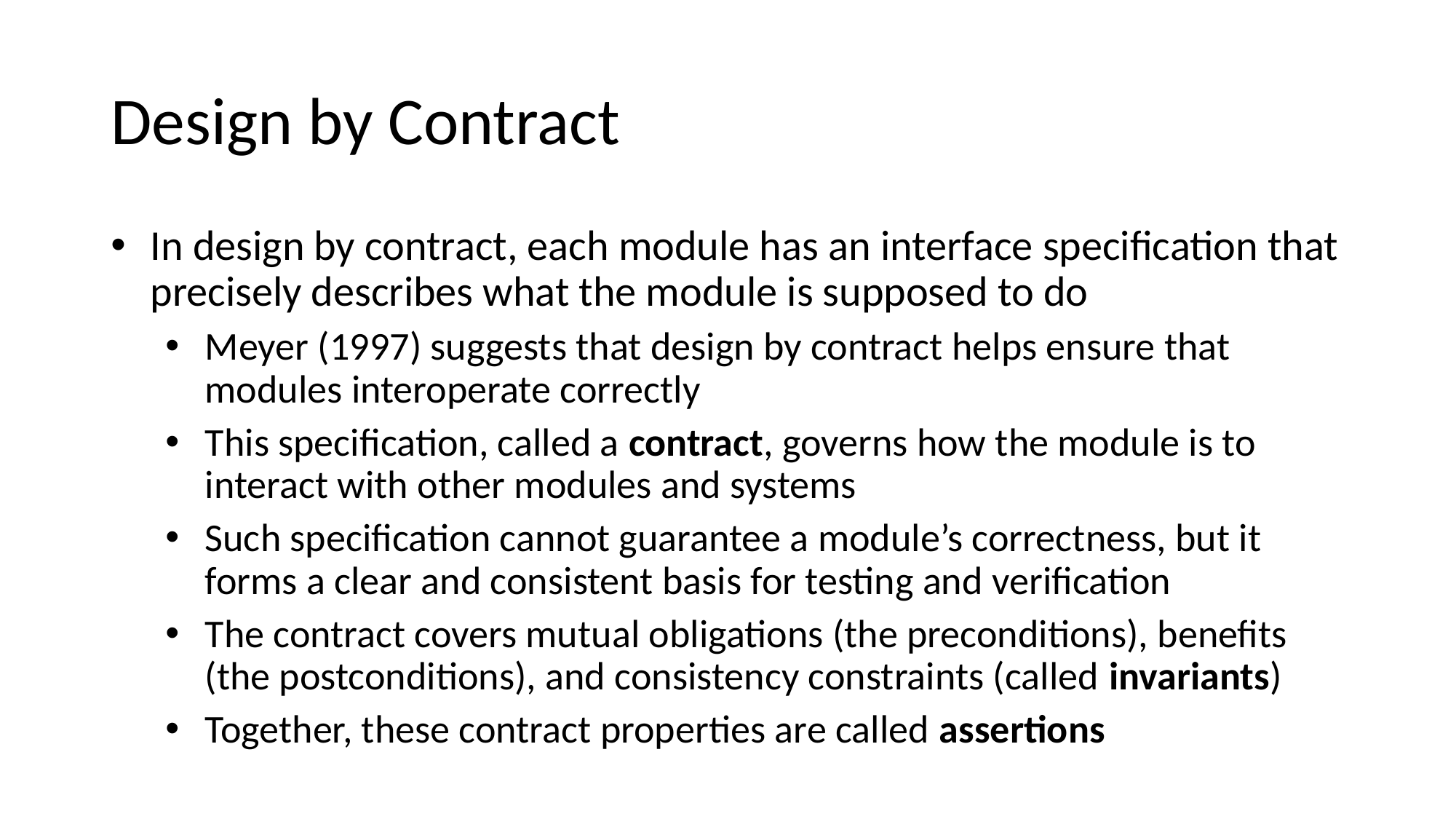

# Design by Contract
In design by contract, each module has an interface specification that precisely describes what the module is supposed to do
Meyer (1997) suggests that design by contract helps ensure that modules interoperate correctly
This specification, called a contract, governs how the module is to interact with other modules and systems
Such specification cannot guarantee a module’s correctness, but it forms a clear and consistent basis for testing and verification
The contract covers mutual obligations (the preconditions), benefits (the postconditions), and consistency constraints (called invariants)
Together, these contract properties are called assertions